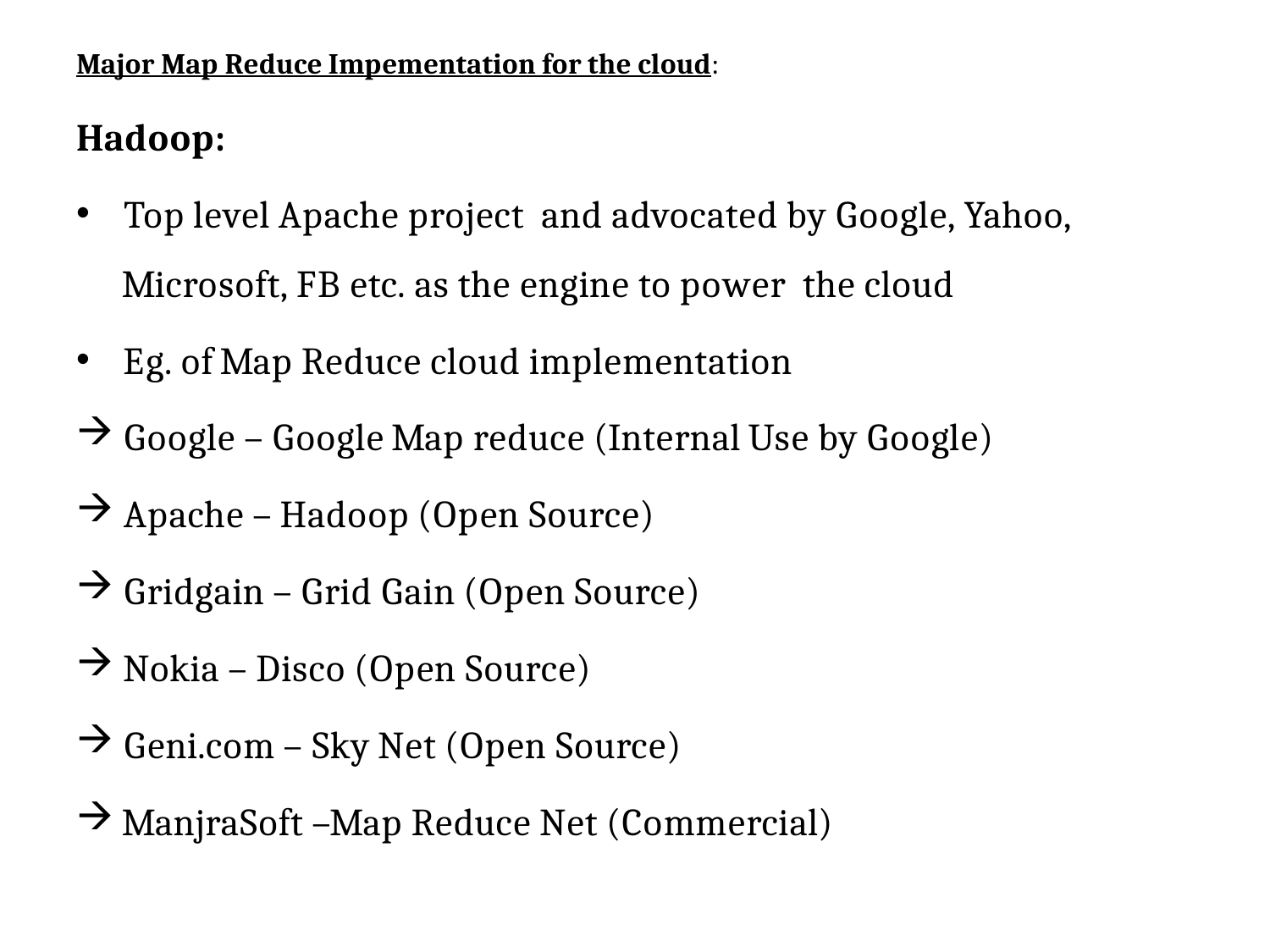

# Major Map Reduce Impementation for the cloud:
Hadoop:
Top level Apache project  and advocated by Google, Yahoo, Microsoft, FB etc. as the engine to power  the cloud
Eg. of Map Reduce cloud implementation
Google – Google Map reduce (Internal Use by Google)
Apache – Hadoop (Open Source)
Gridgain – Grid Gain (Open Source)
Nokia – Disco (Open Source)
Geni.com – Sky Net (Open Source)
ManjraSoft –Map Reduce Net (Commercial)